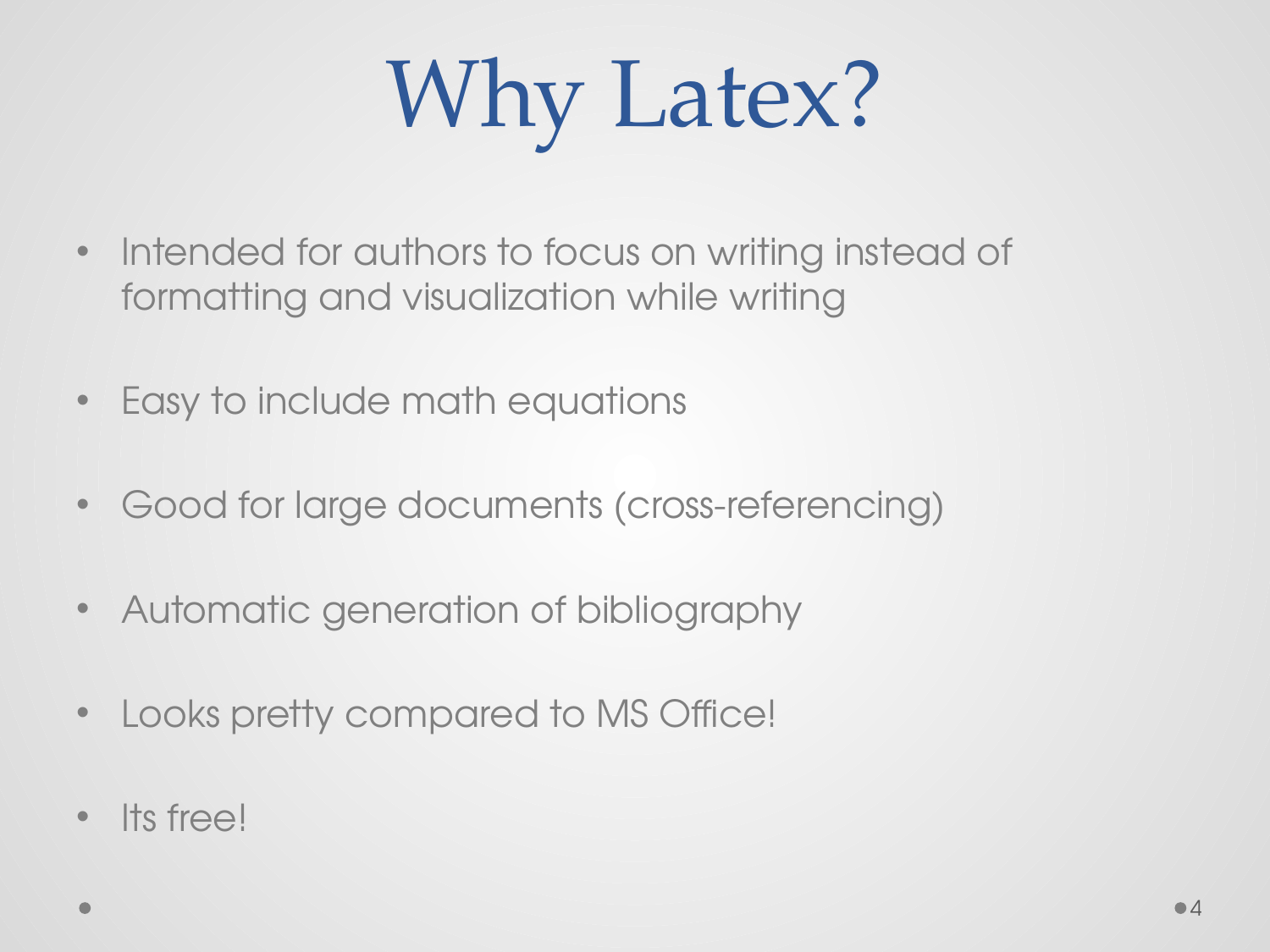

# Why Latex?
Intended for authors to focus on writing instead of formatting and visualization while writing

Easy to include math equations

Good for large documents (cross-referencing)

Automatic generation of bibliography

Looks pretty compared to MS Office!

Its free!

4